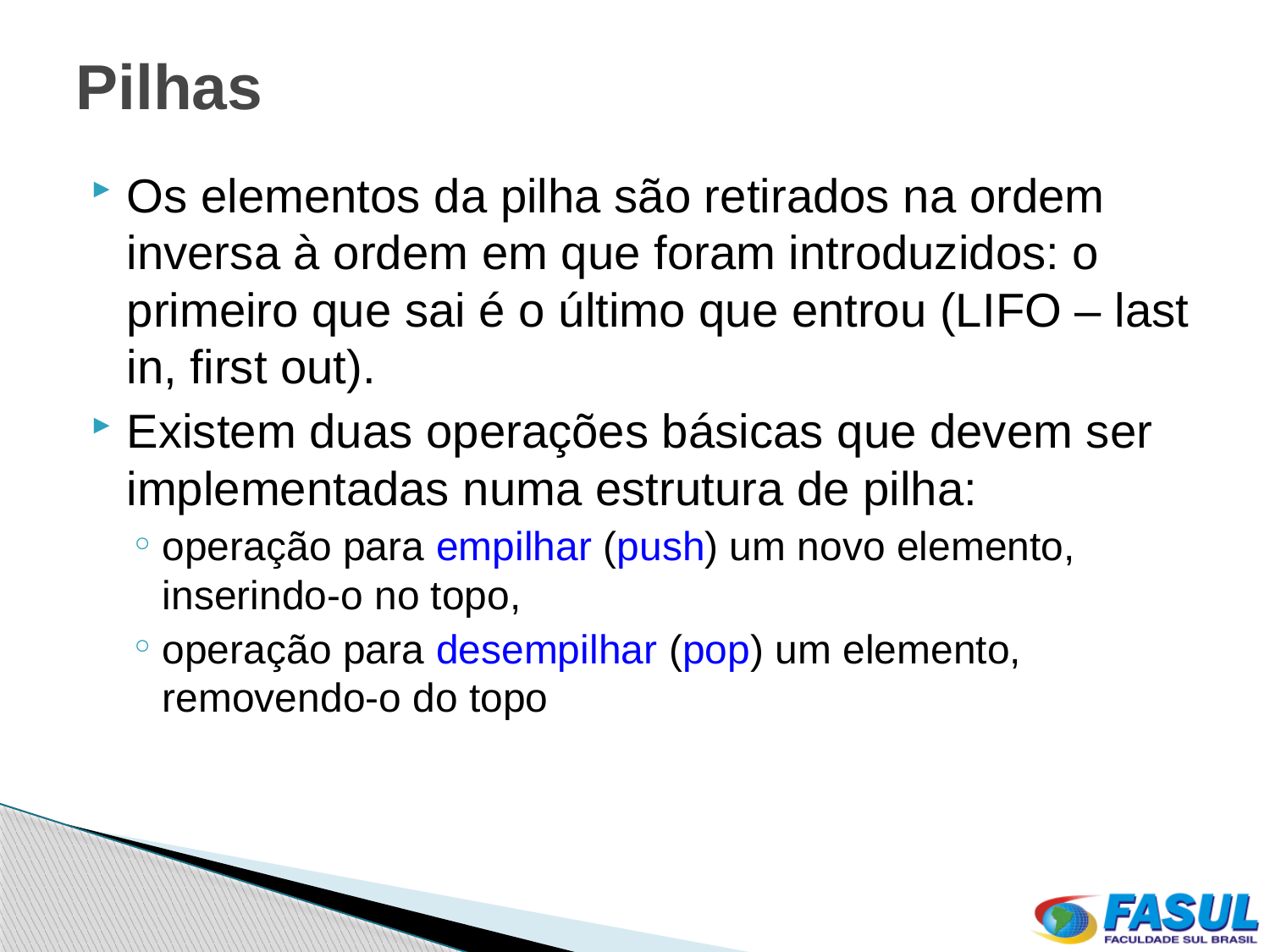

# Pilhas
Os elementos da pilha são retirados na ordem inversa à ordem em que foram introduzidos: o primeiro que sai é o último que entrou (LIFO – last in, first out).
Existem duas operações básicas que devem ser implementadas numa estrutura de pilha:
operação para empilhar (push) um novo elemento, inserindo-o no topo,
operação para desempilhar (pop) um elemento, removendo-o do topo